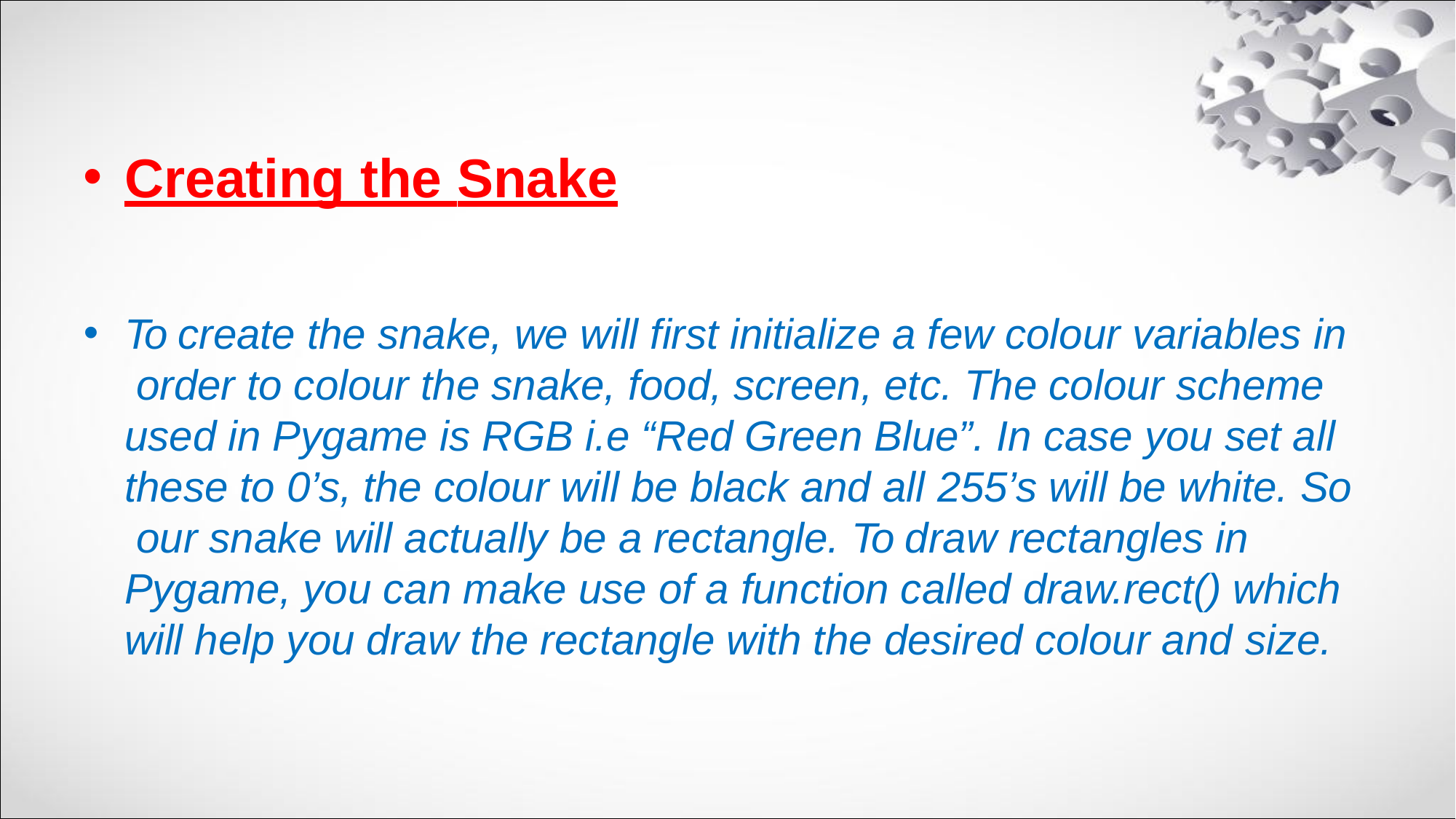

Creating the Snake
To create the snake, we will first initialize a few colour variables in  order to colour the snake, food, screen, etc. The colour scheme  used in Pygame is RGB i.e “Red Green Blue”. In case you set all  these to 0’s, the colour will be black and all 255’s will be white. So  our snake will actually be a rectangle. To draw rectangles in  Pygame, you can make use of a function called draw.rect() which  will help you draw the rectangle with the desired colour and size.